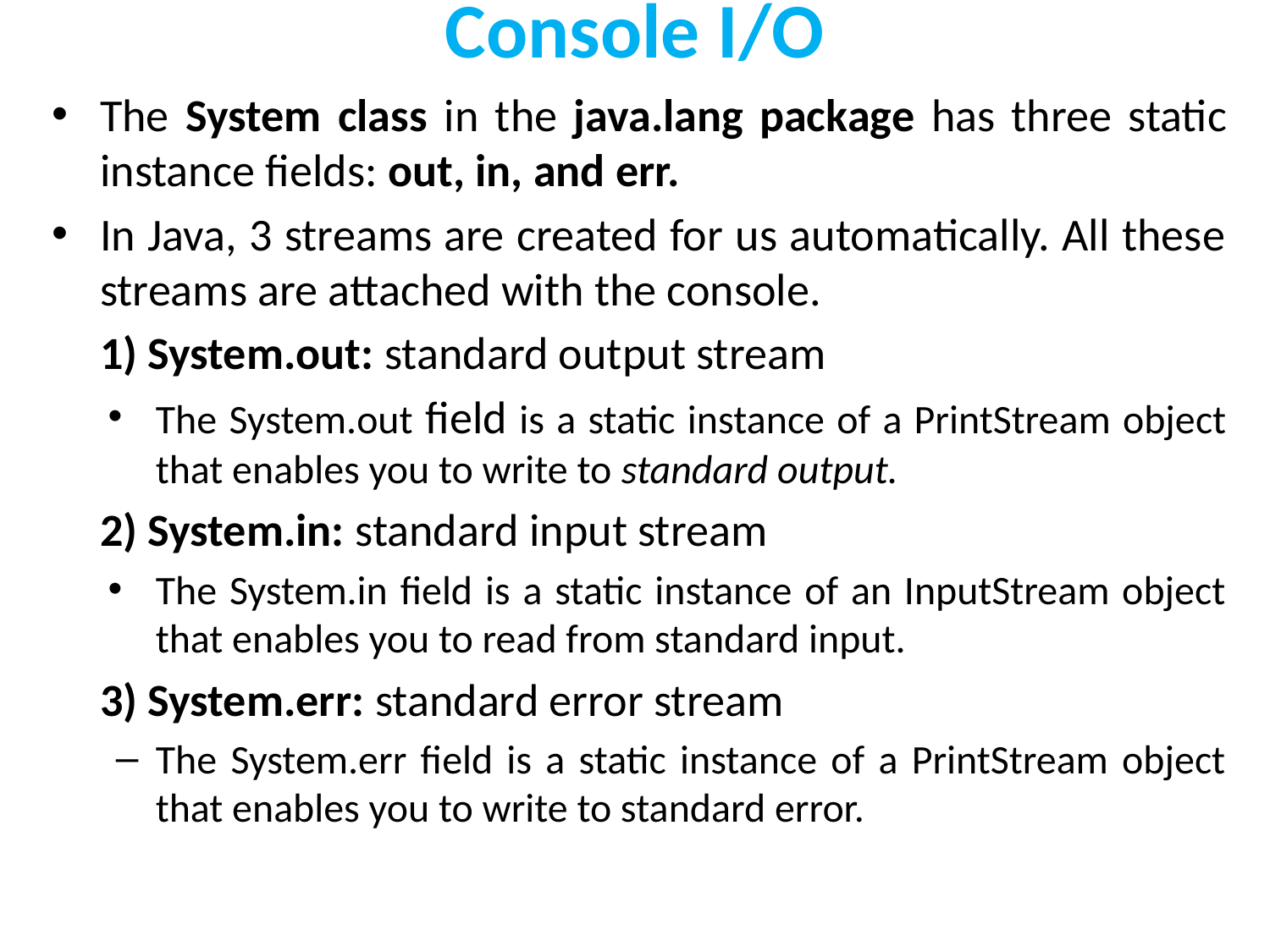

# Console I/O
The System class in the java.lang package has three static instance fields: out, in, and err.
In Java, 3 streams are created for us automatically. All these streams are attached with the console.
	1) System.out: standard output stream
The System.out field is a static instance of a PrintStream object that enables you to write to standard output.
	2) System.in: standard input stream
The System.in field is a static instance of an InputStream object that enables you to read from standard input.
	3) System.err: standard error stream
The System.err field is a static instance of a PrintStream object that enables you to write to standard error.